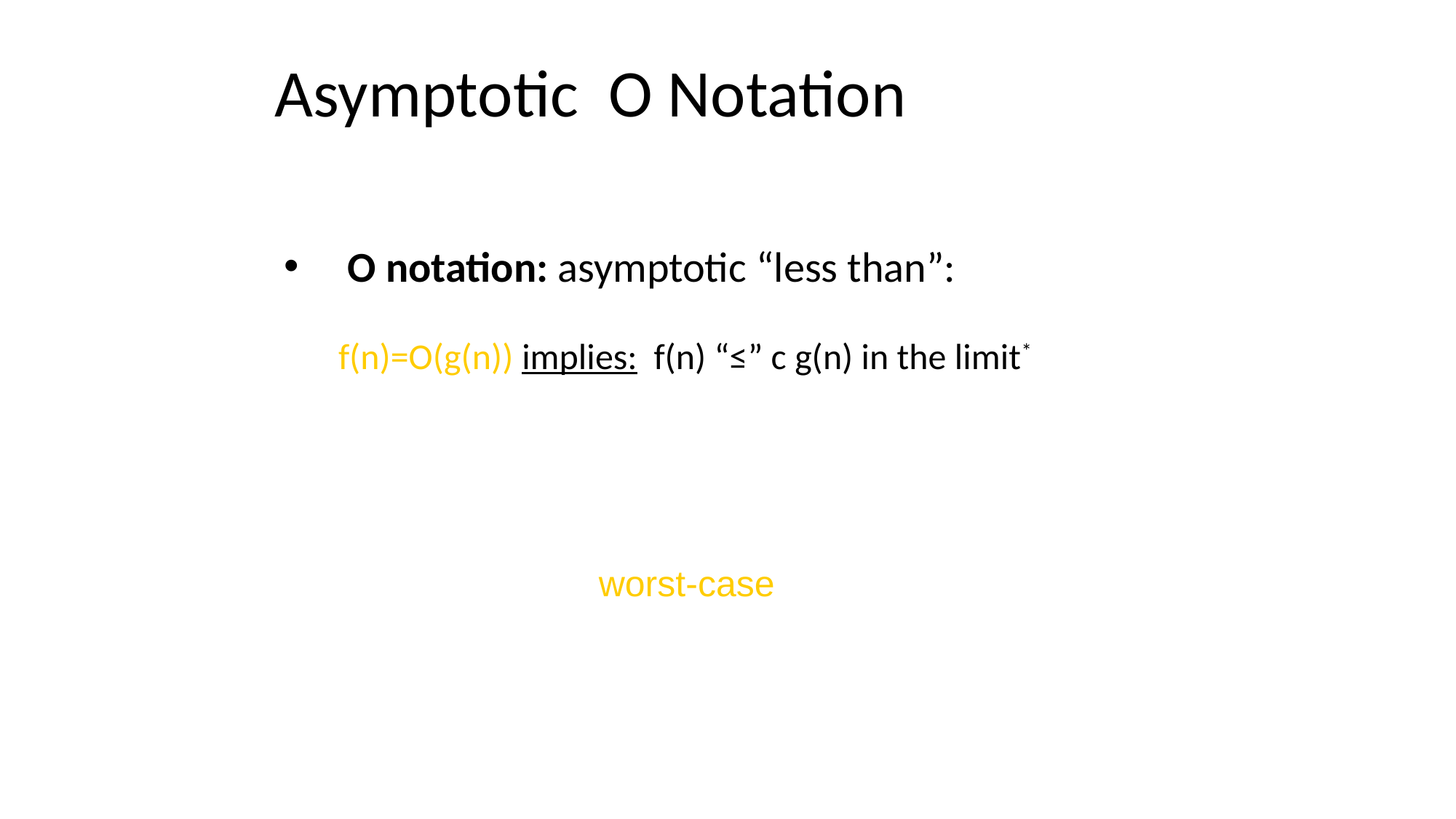

# Asymptotic  O Notation

O notation: asymptotic “less than”:
f(n)=O(g(n)) implies:  f(n) “≤” c g(n) in the limit*
c is a constant
(used in worst-case analysis)
*formal definition in CS477/677